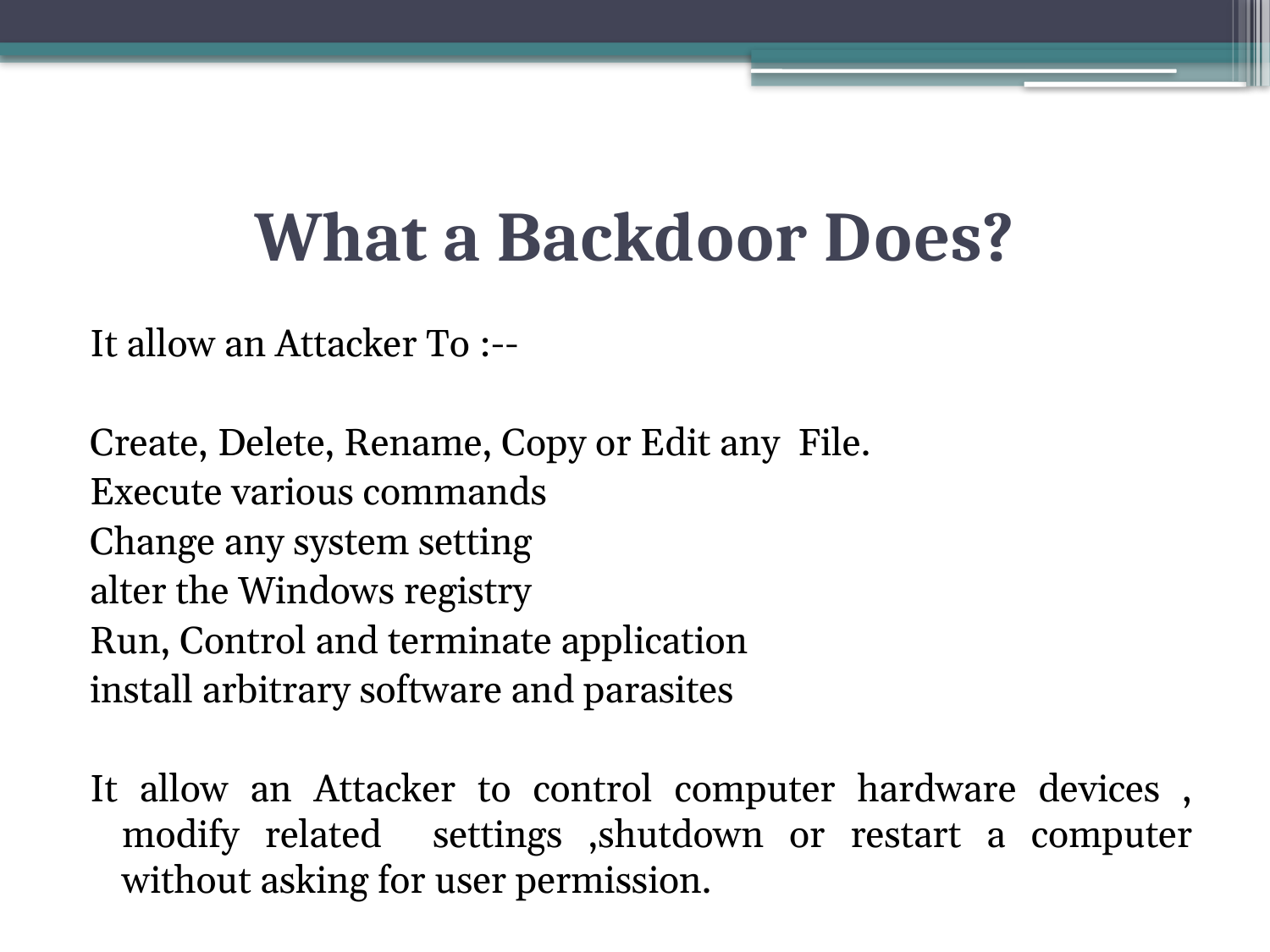

# What a Backdoor Does?
It allow an Attacker To :--

Create, Delete, Rename, Copy or Edit any  File.
Execute various commands
Change any system setting
alter the Windows registry
Run, Control and terminate application
install arbitrary software and parasites

It allow an Attacker to control computer hardware devices , modify related  settings ,shutdown or restart a computer without asking for user permission.